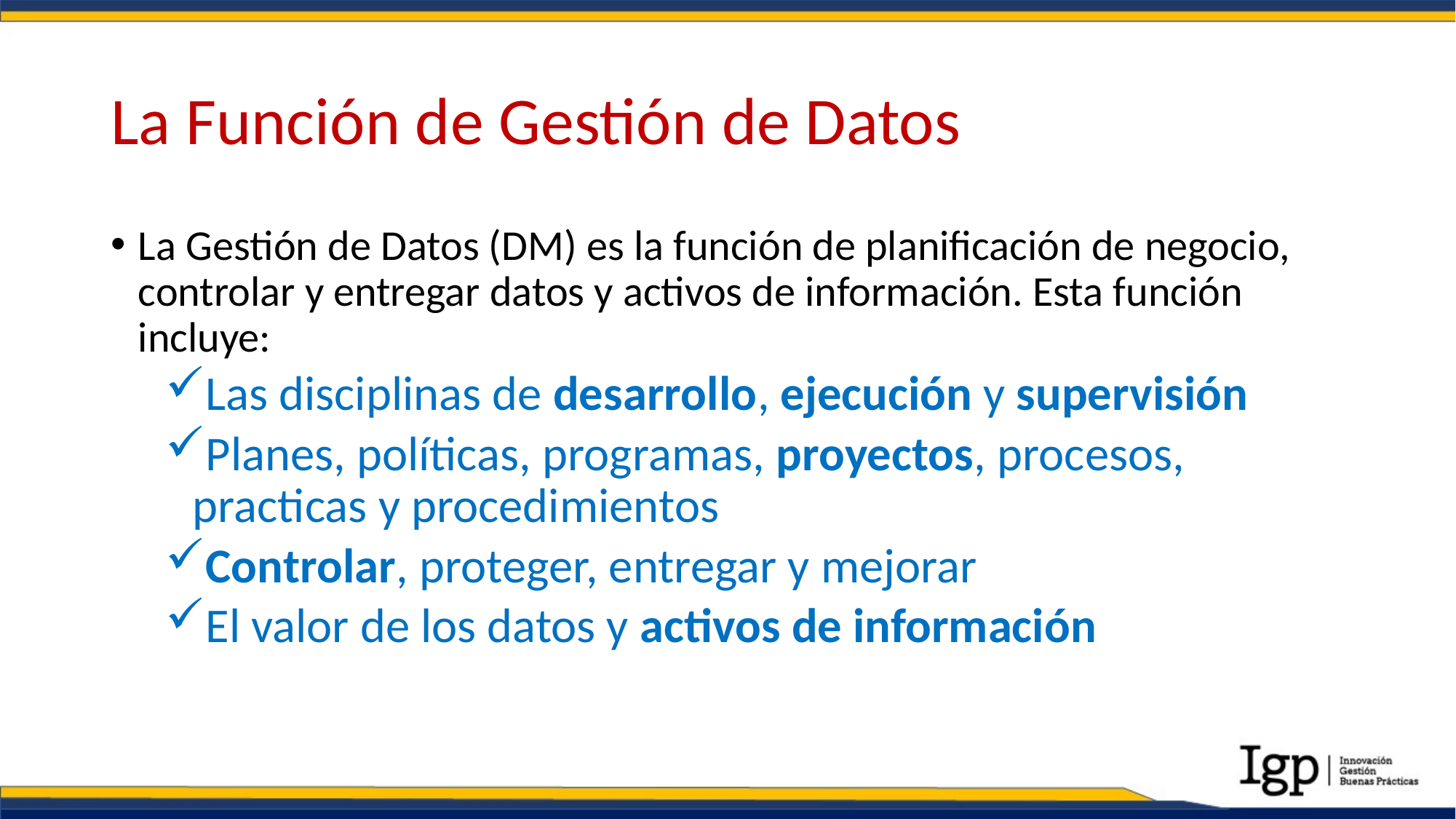

# La Función de Gestión de Datos
La Gestión de Datos (DM) es la función de planificación de negocio, controlar y entregar datos y activos de información. Esta función incluye:
Las disciplinas de desarrollo, ejecución y supervisión
Planes, políticas, programas, proyectos, procesos, practicas y procedimientos
Controlar, proteger, entregar y mejorar
El valor de los datos y activos de información